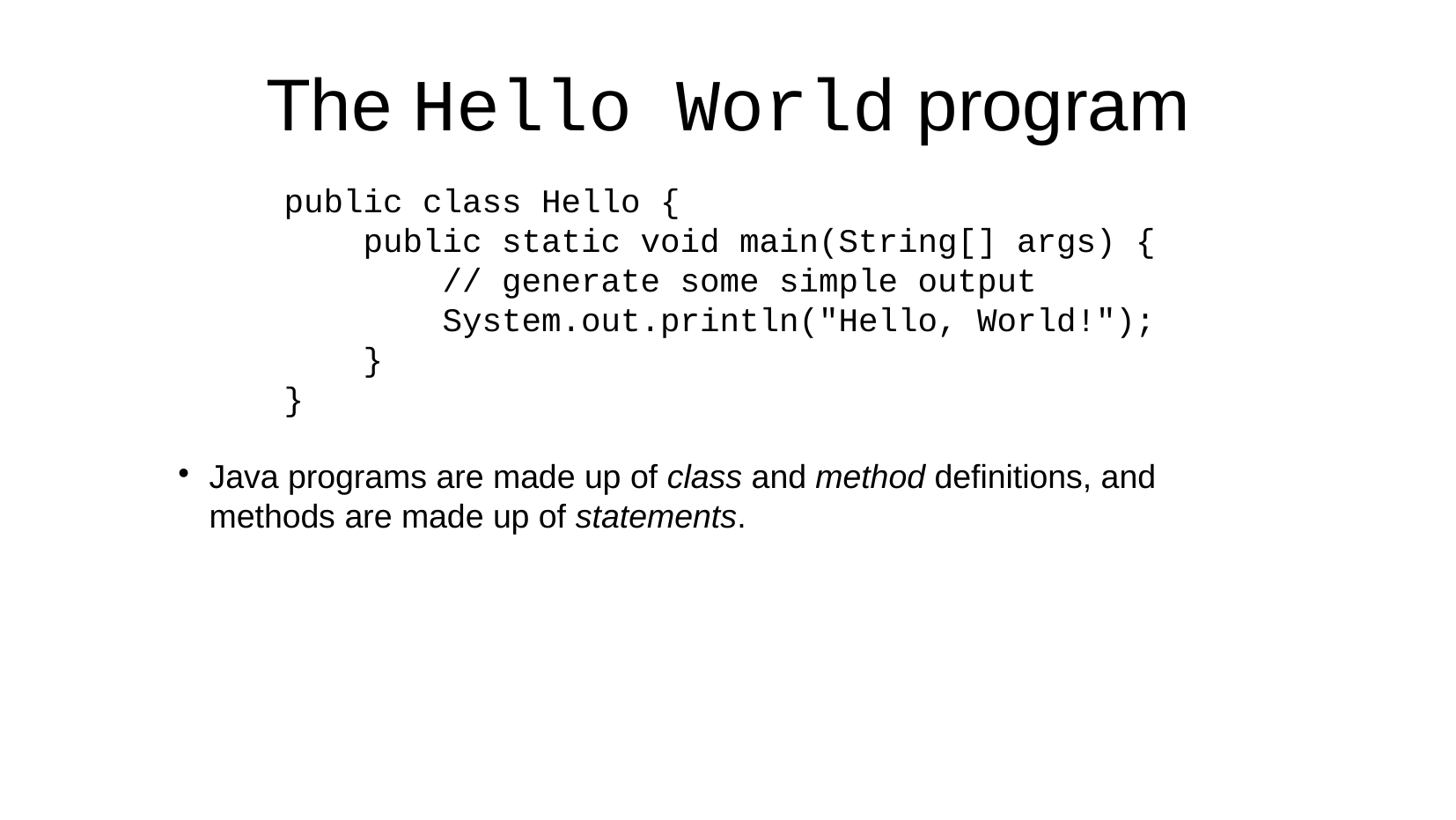

The Hello World program
public class Hello {
    public static void main(String[] args) {
        // generate some simple output
        System.out.println("Hello, World!");
    }
}

Java programs are made up of class and method definitions, and methods are made up of statements.